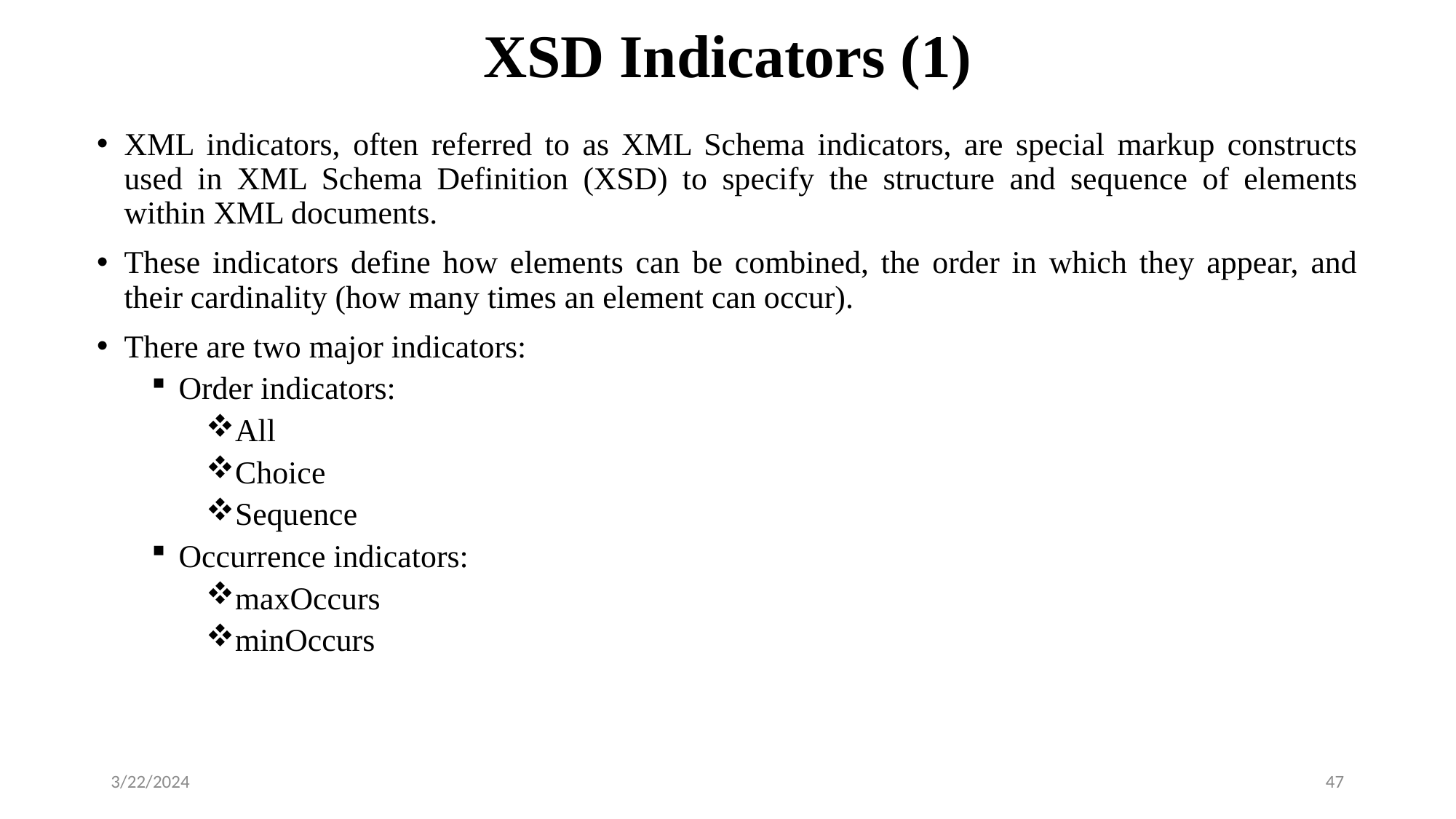

# XSD Indicators (1)
XML indicators, often referred to as XML Schema indicators, are special markup constructs used in XML Schema Definition (XSD) to specify the structure and sequence of elements within XML documents.
These indicators define how elements can be combined, the order in which they appear, and their cardinality (how many times an element can occur).
There are two major indicators:
Order indicators:
All
Choice
Sequence
Occurrence indicators:
maxOccurs
minOccurs

3/22/2024
47